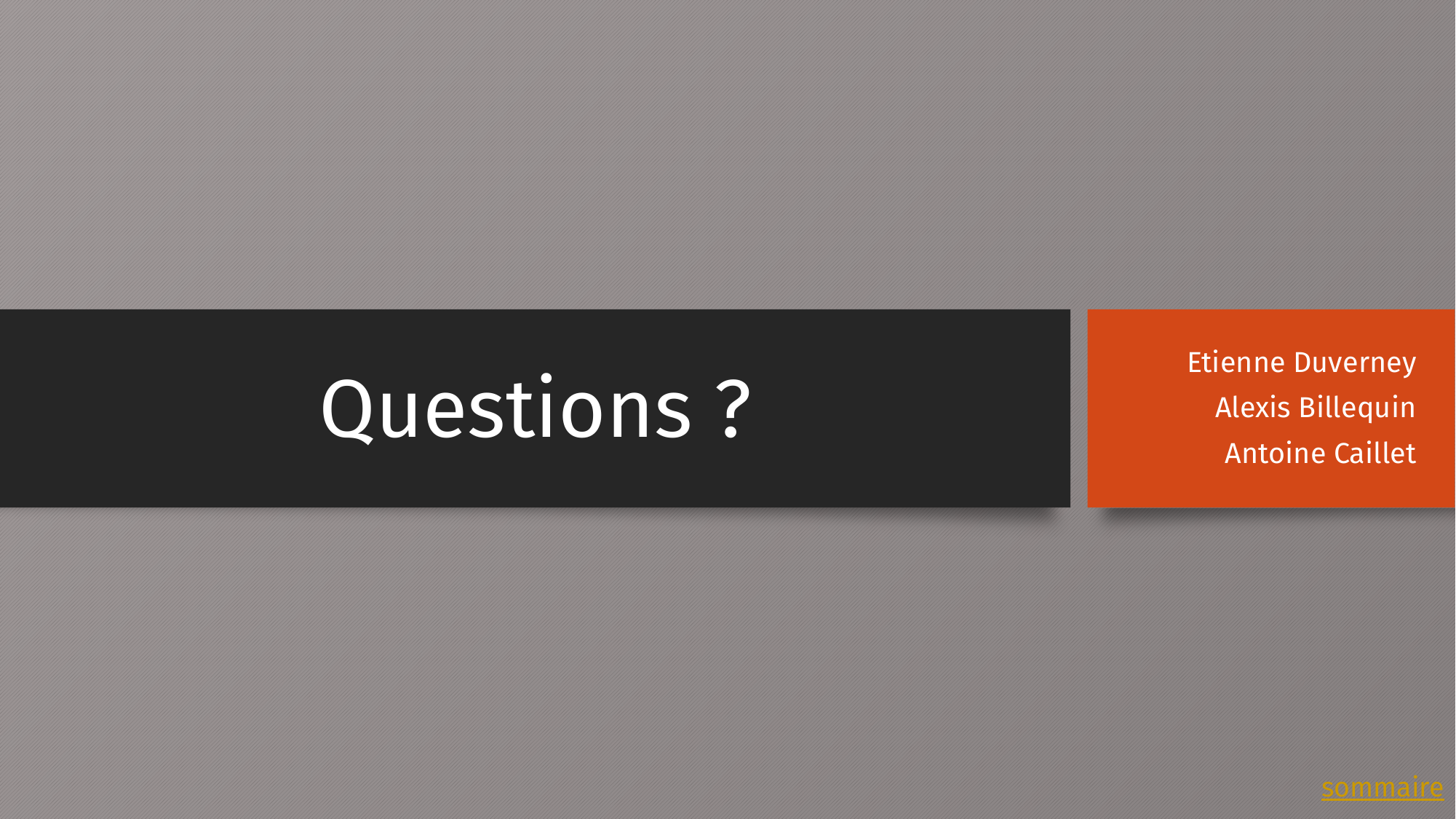

Etienne Duverney
Alexis Billequin
Antoine Caillet
# Questions ?
sommaire